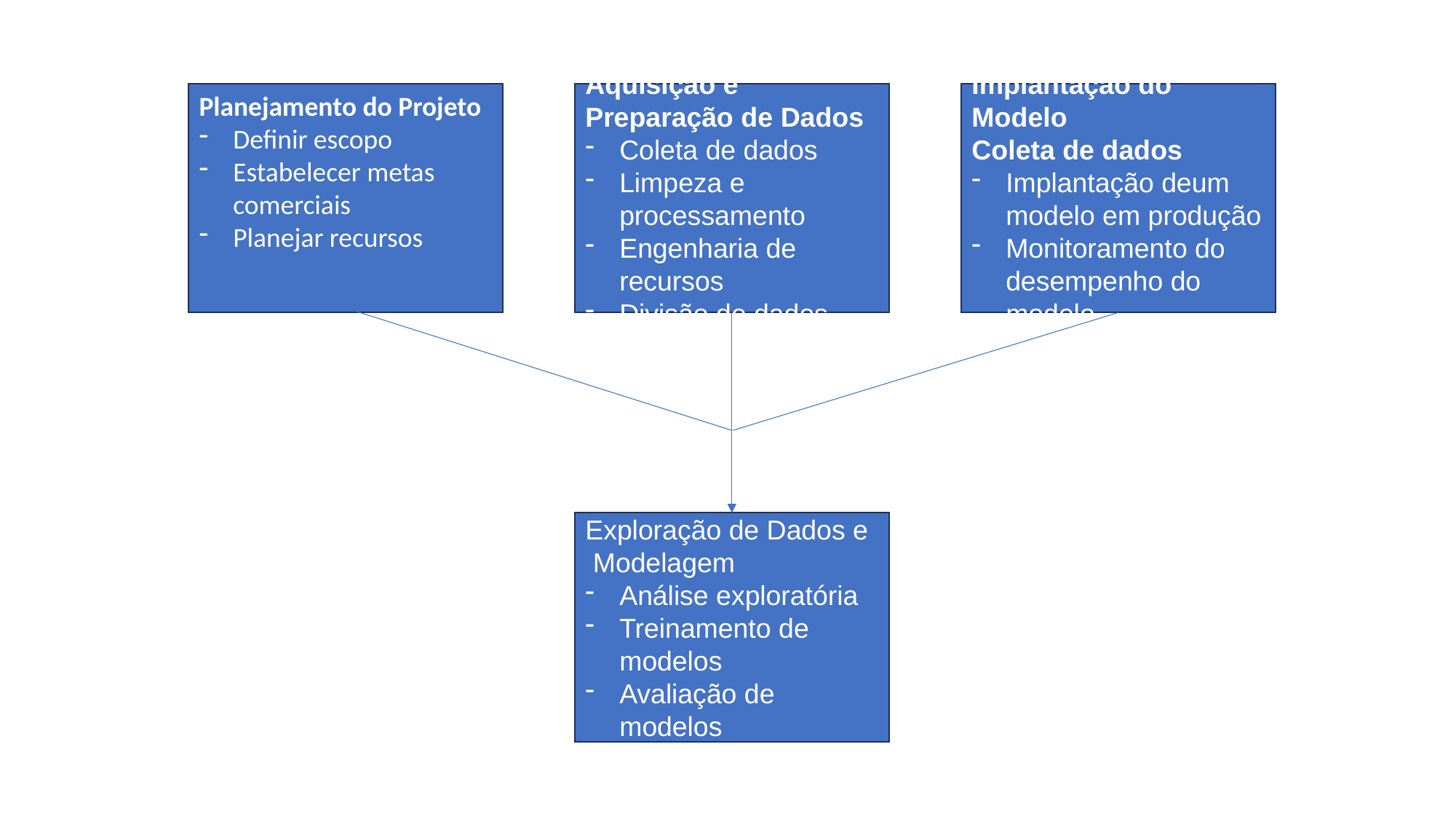

Planejamento do Projeto
Definir escopo
Estabelecer metas comerciais
Planejar recursos
Aquisição e Preparação de Dados
Coleta de dados
Limpeza e processamento
Engenharia de recursos
Divisão de dados
Implantação do Modelo
Coleta de dados
Implantação deum modelo em produção
Monitoramento do desempenho do modelo
Exploração de Dados e   Modelagem
Análise exploratória
Treinamento de modelos
Avaliação de modelos